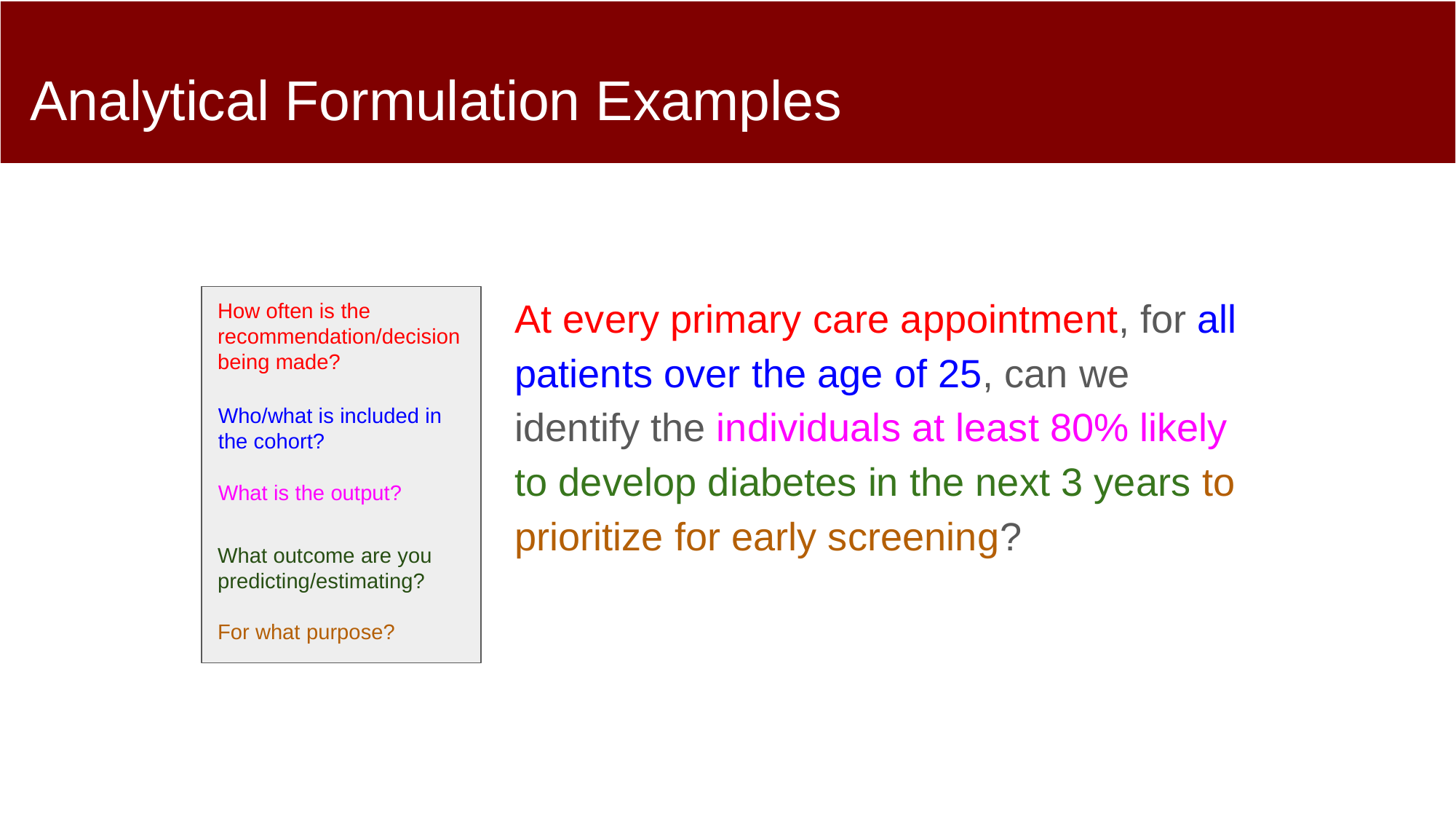

# Analytical Formulation Examples
At every primary care appointment, for all patients over the age of 25, can we identify the individuals at least 80% likely to develop diabetes in the next 3 years to prioritize for early screening?

How often is the recommendation/decision being made?
Who/what is included in the cohort?
What is the output?
What outcome are you predicting/estimating?

For what purpose?